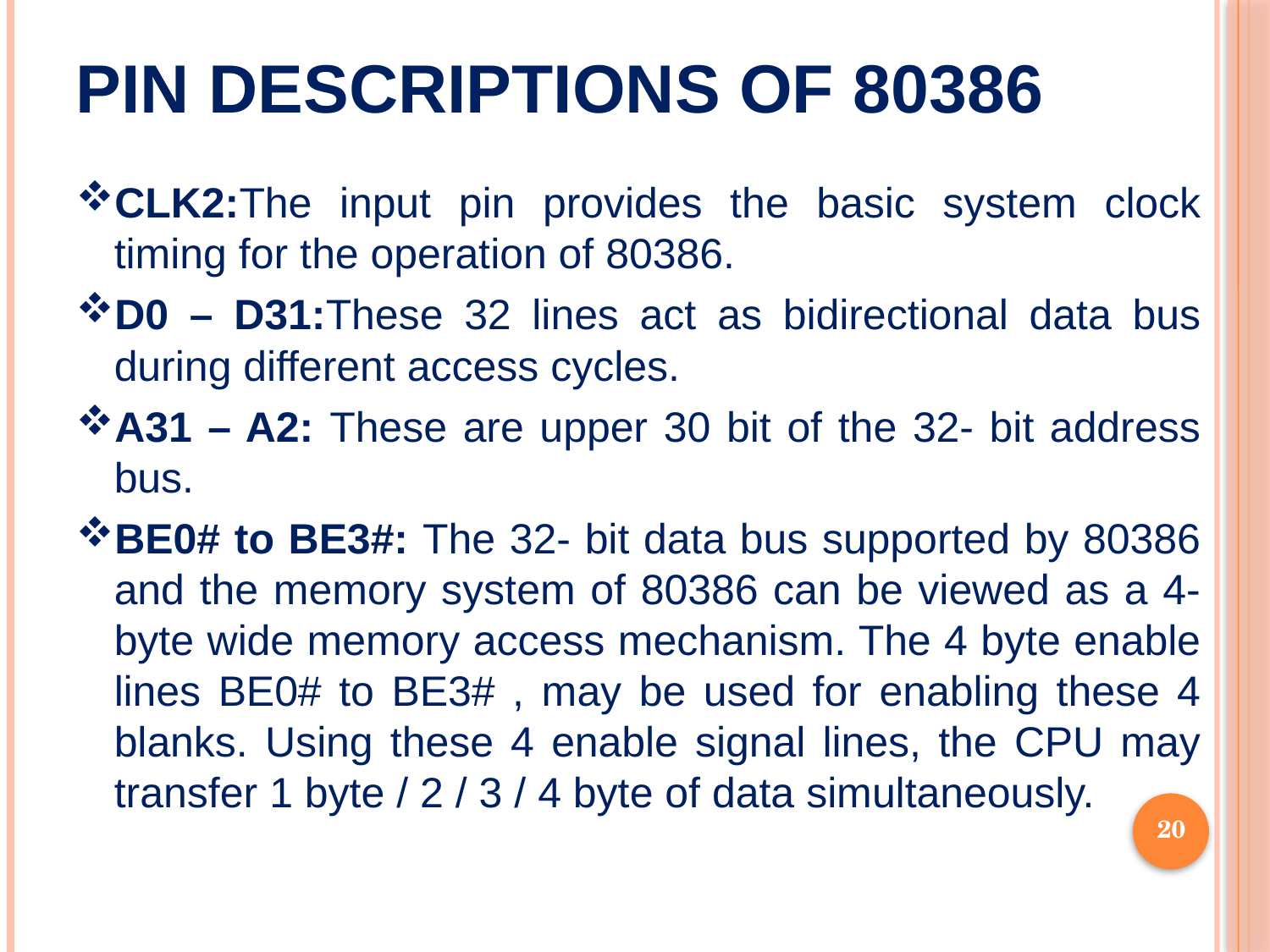

# Pin Descriptions of 80386
CLK2:The input pin provides the basic system clock timing for the operation of 80386.
D0 – D31:These 32 lines act as bidirectional data bus during different access cycles.
A31 – A2: These are upper 30 bit of the 32- bit address bus.
BE0# to BE3#: The 32- bit data bus supported by 80386 and the memory system of 80386 can be viewed as a 4- byte wide memory access mechanism. The 4 byte enable lines BE0# to BE3# , may be used for enabling these 4 blanks. Using these 4 enable signal lines, the CPU may transfer 1 byte / 2 / 3 / 4 byte of data simultaneously.
20